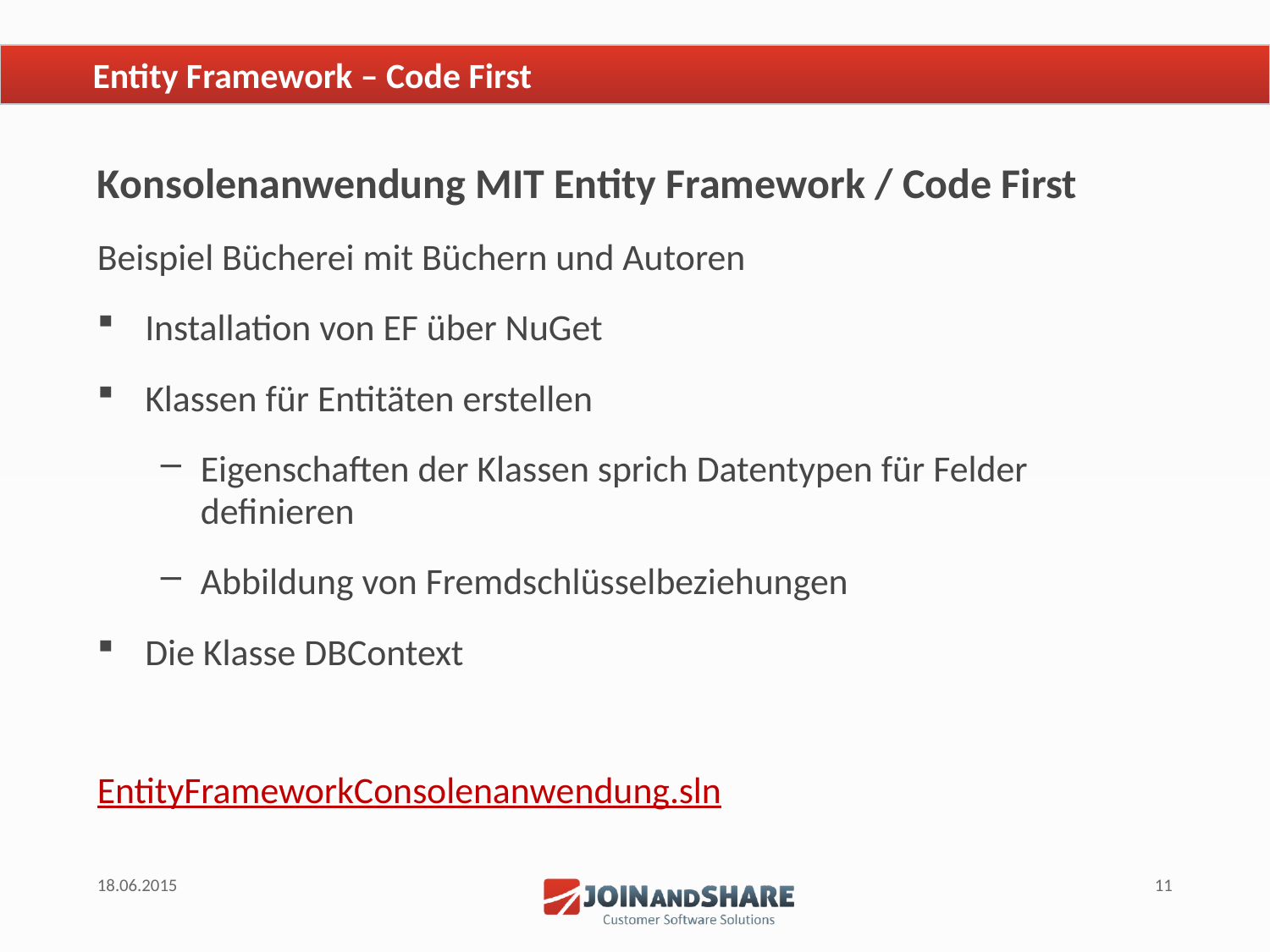

# Entity Framework – Code First
Konsolenanwendung MIT Entity Framework / Code First
Beispiel Bücherei mit Büchern und Autoren
Installation von EF über NuGet
Klassen für Entitäten erstellen
Eigenschaften der Klassen sprich Datentypen für Felder definieren
Abbildung von Fremdschlüsselbeziehungen
Die Klasse DBContext

EntityFrameworkConsolenanwendung.sln
18.06.2015
11